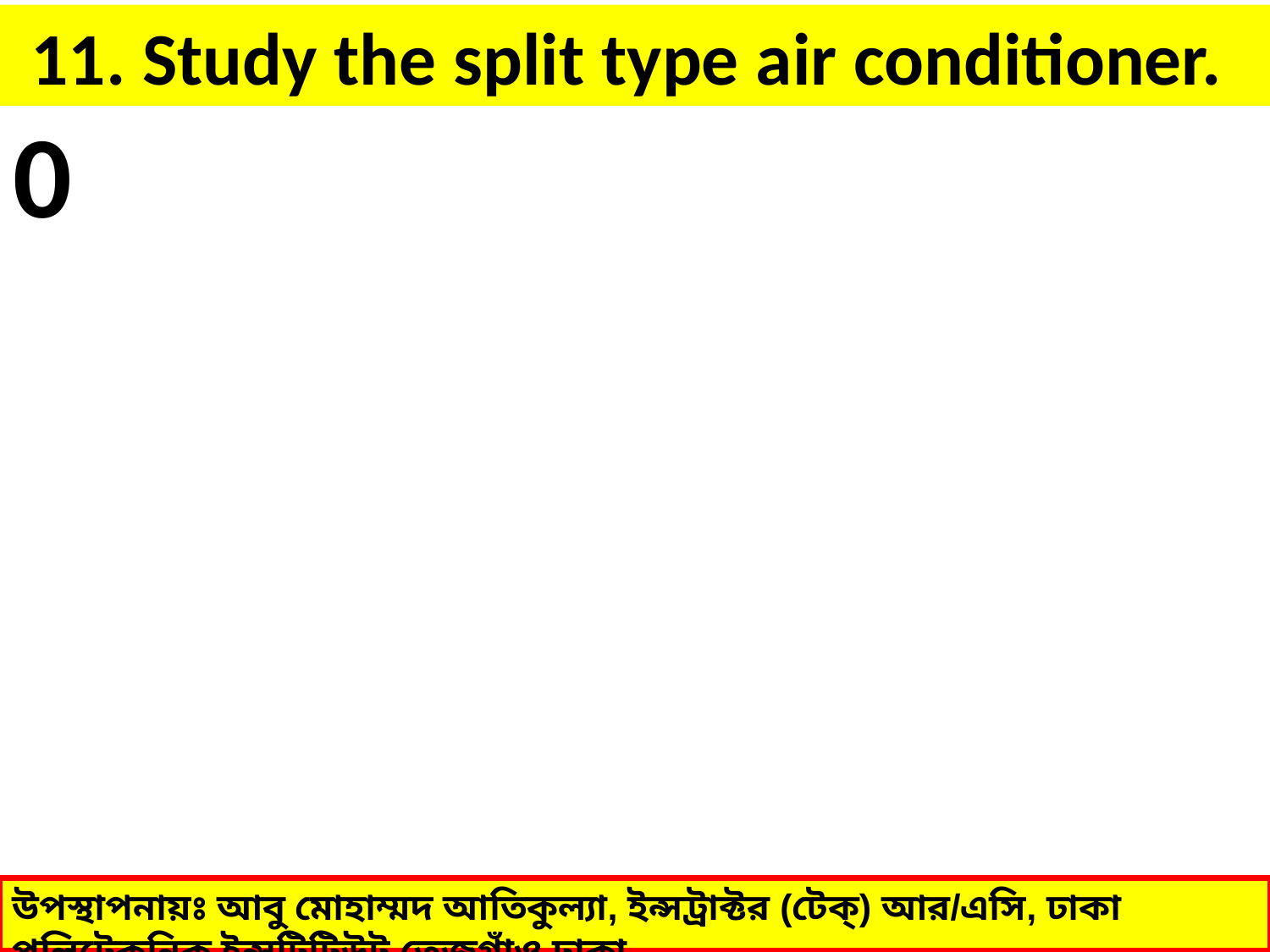

# 11. Study the split type air conditioner.
0
উপস্থাপনায়ঃ আবু মোহাম্মদ আতিকুল্যা, ইন্সট্রাক্টর (টেক্) আর/এসি, ঢাকা পলিটেকনিক ইন্সটিটিউট,তেজগাঁও,ঢাকা